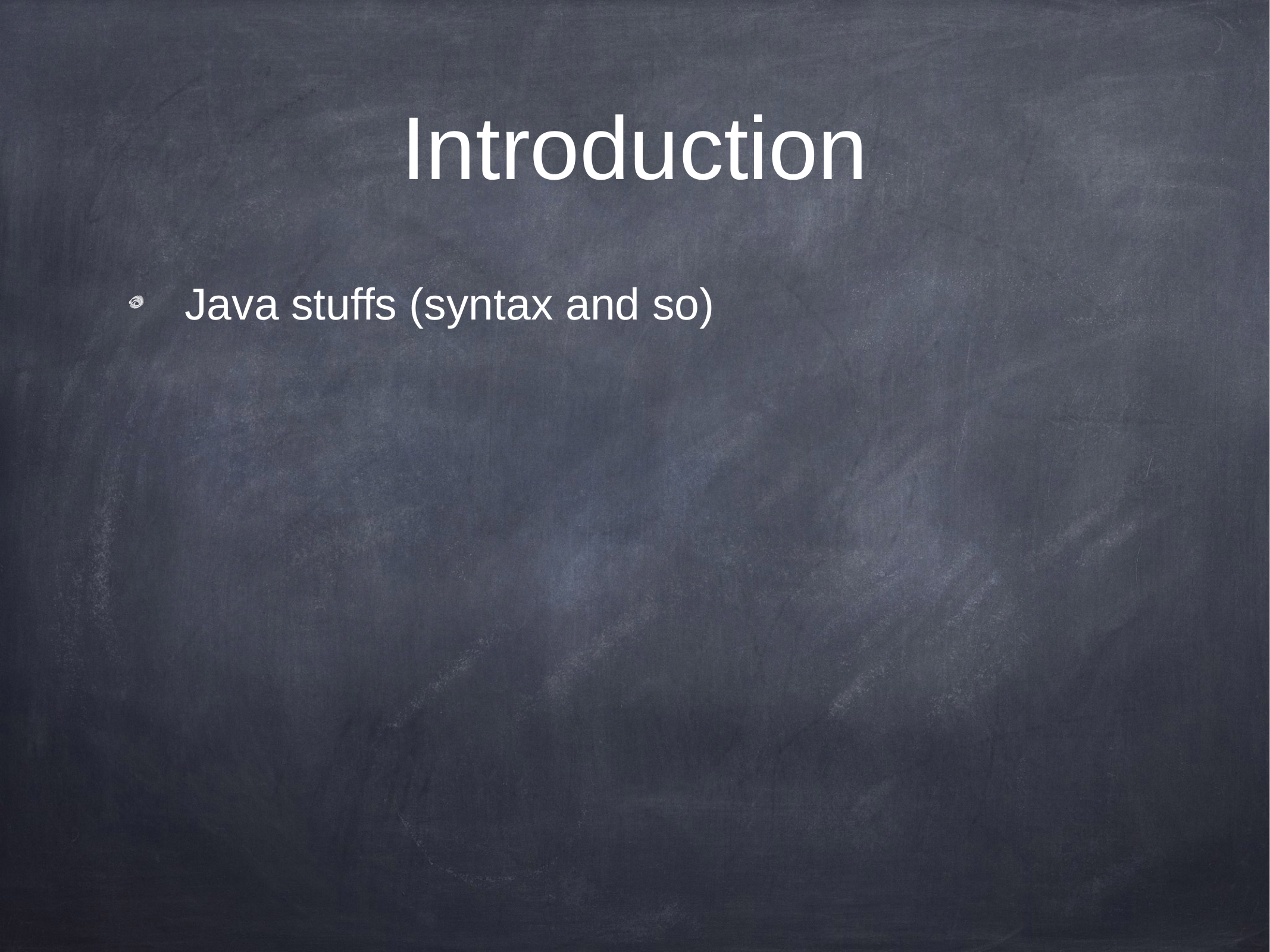

# Introduction
Java stuffs (syntax and so)